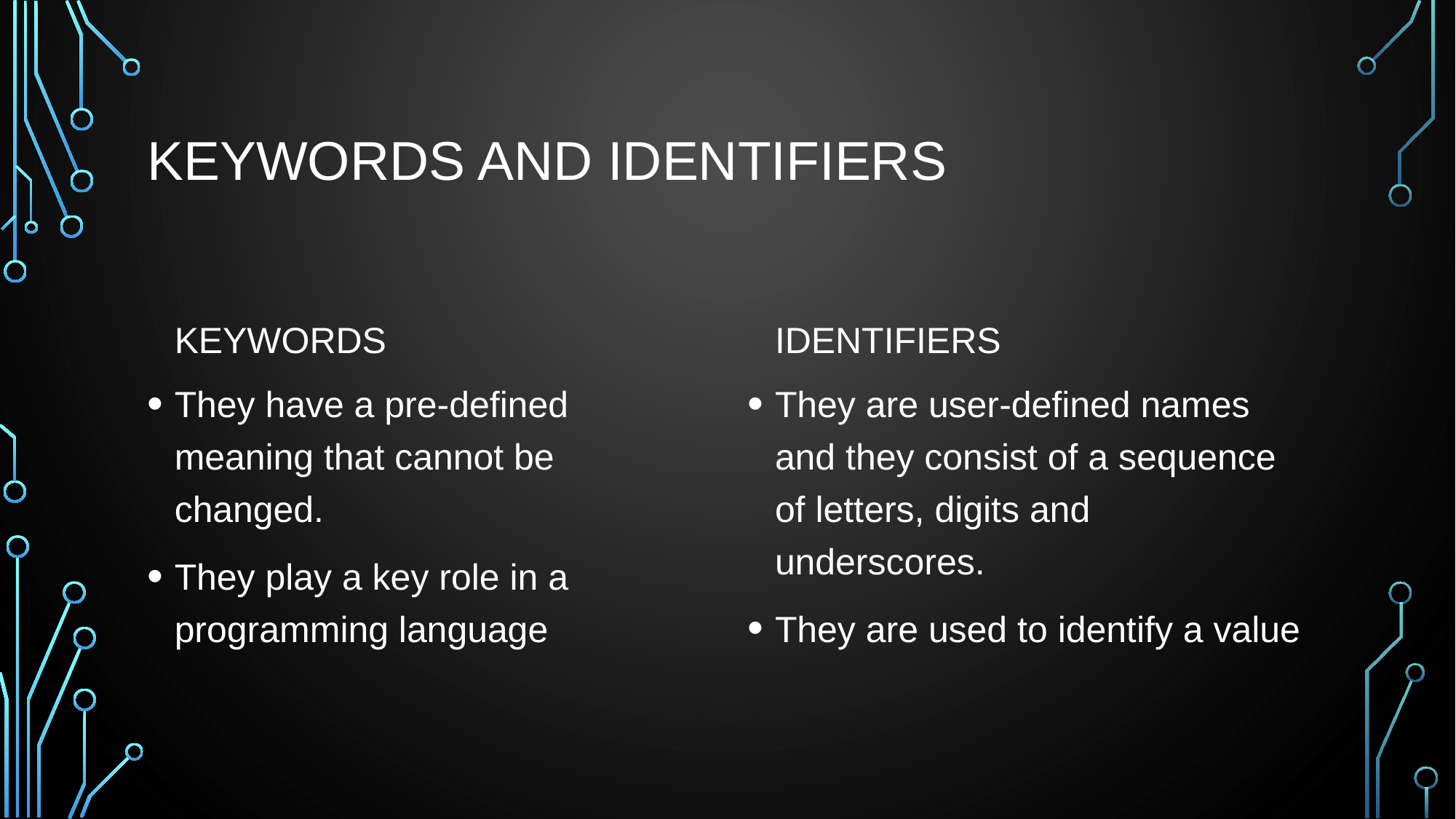

# Keywords and Identifiers
Identifiers
Keywords
They have a pre-defined meaning that cannot be changed.
They play a key role in a programming language
They are user-defined names and they consist of a sequence of letters, digits and underscores.
They are used to identify a value